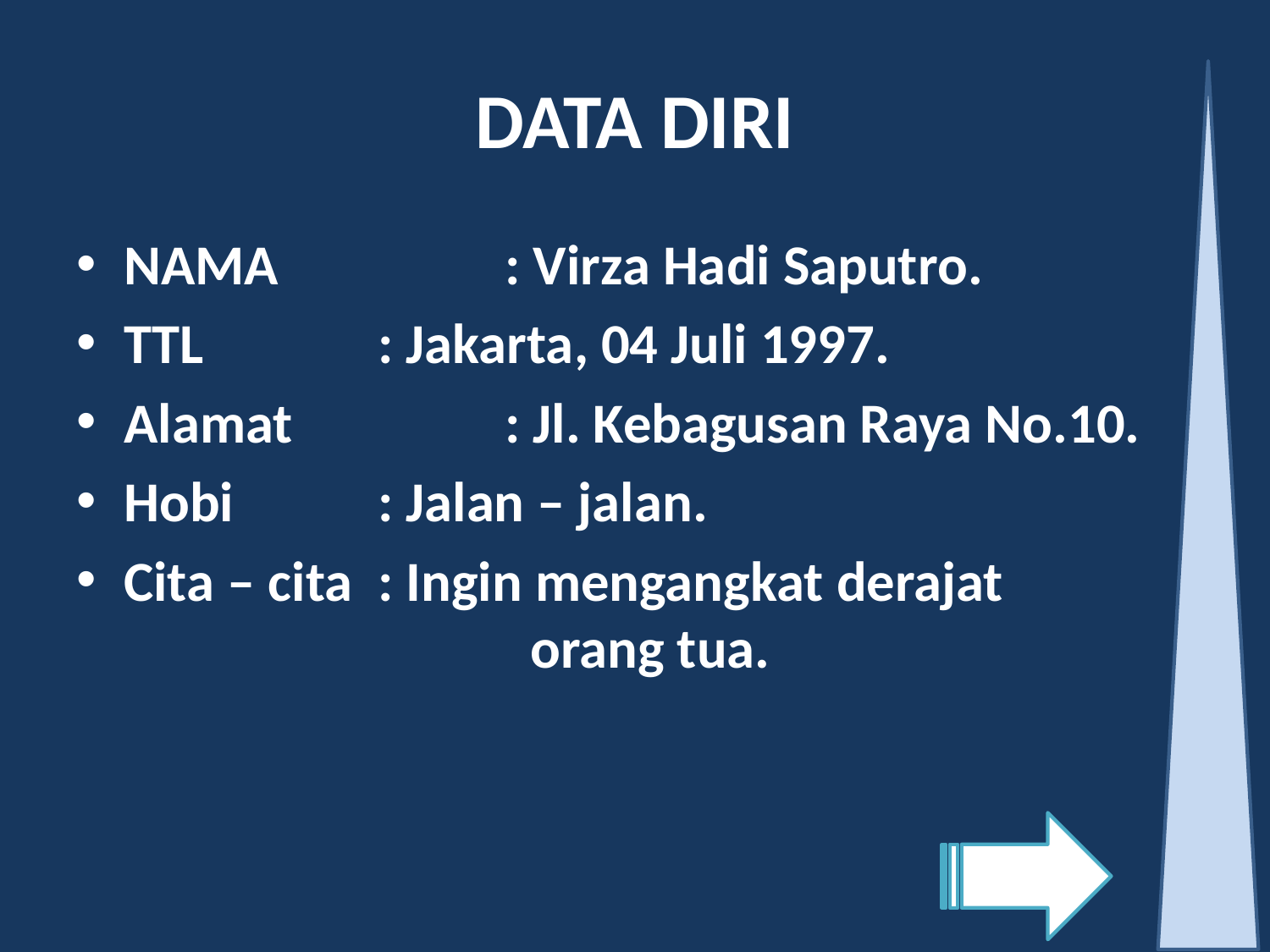

# DATA DIRI

NAMA		: Virza Hadi Saputro.
TTL		: Jakarta, 04 Juli 1997.
Alamat		: Jl. Kebagusan Raya No.10.
Hobi		: Jalan – jalan.
Cita – cita 	: Ingin mengangkat derajat 				  orang tua.